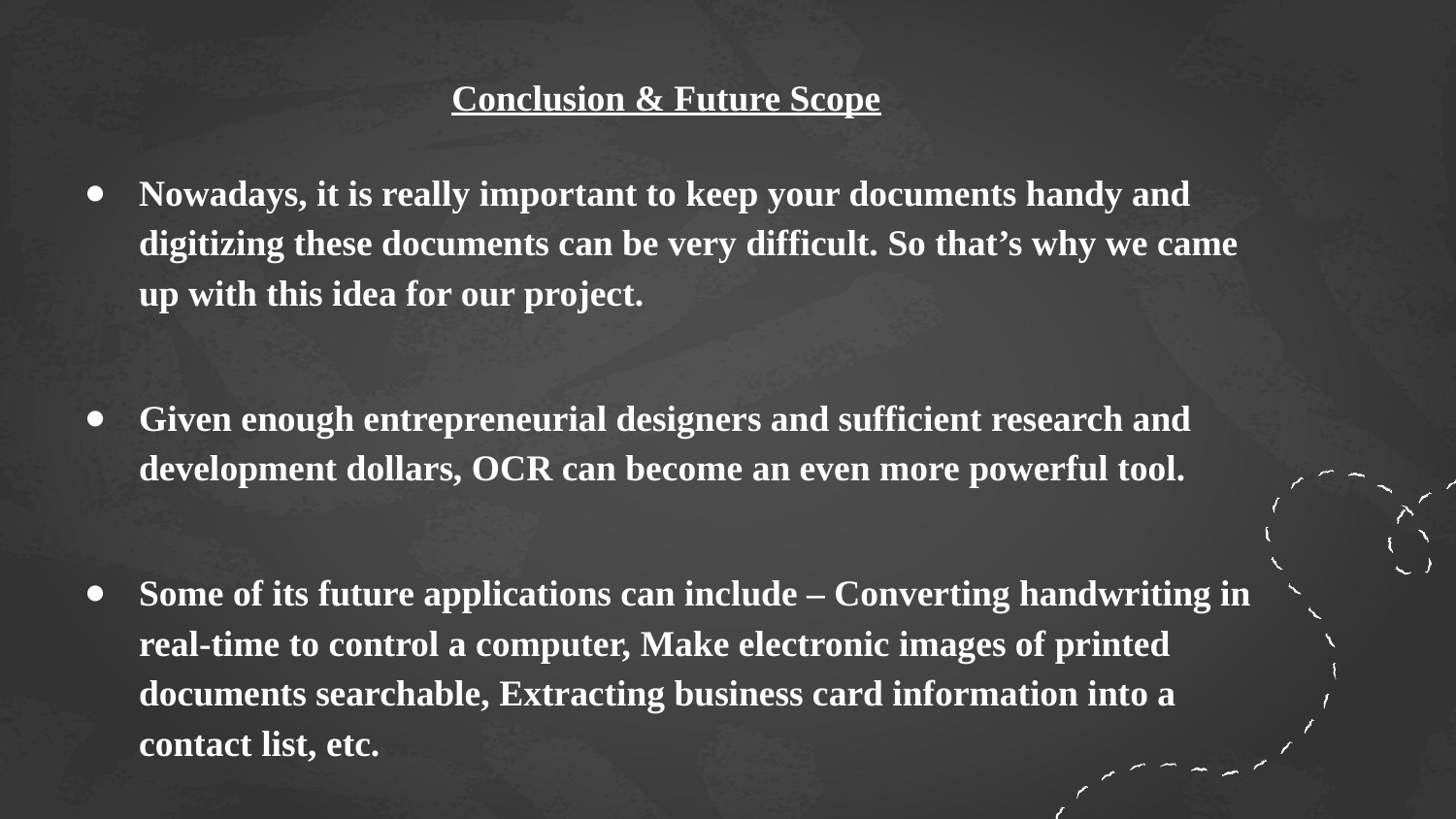

# Conclusion & Future Scope
Nowadays, it is really important to keep your documents handy and digitizing these documents can be very difficult. So that’s why we came up with this idea for our project.

Given enough entrepreneurial designers and sufficient research and development dollars, OCR can become an even more powerful tool.

Some of its future applications can include – Converting handwriting in real-time to control a computer, Make electronic images of printed documents searchable, Extracting business card information into a contact list, etc.